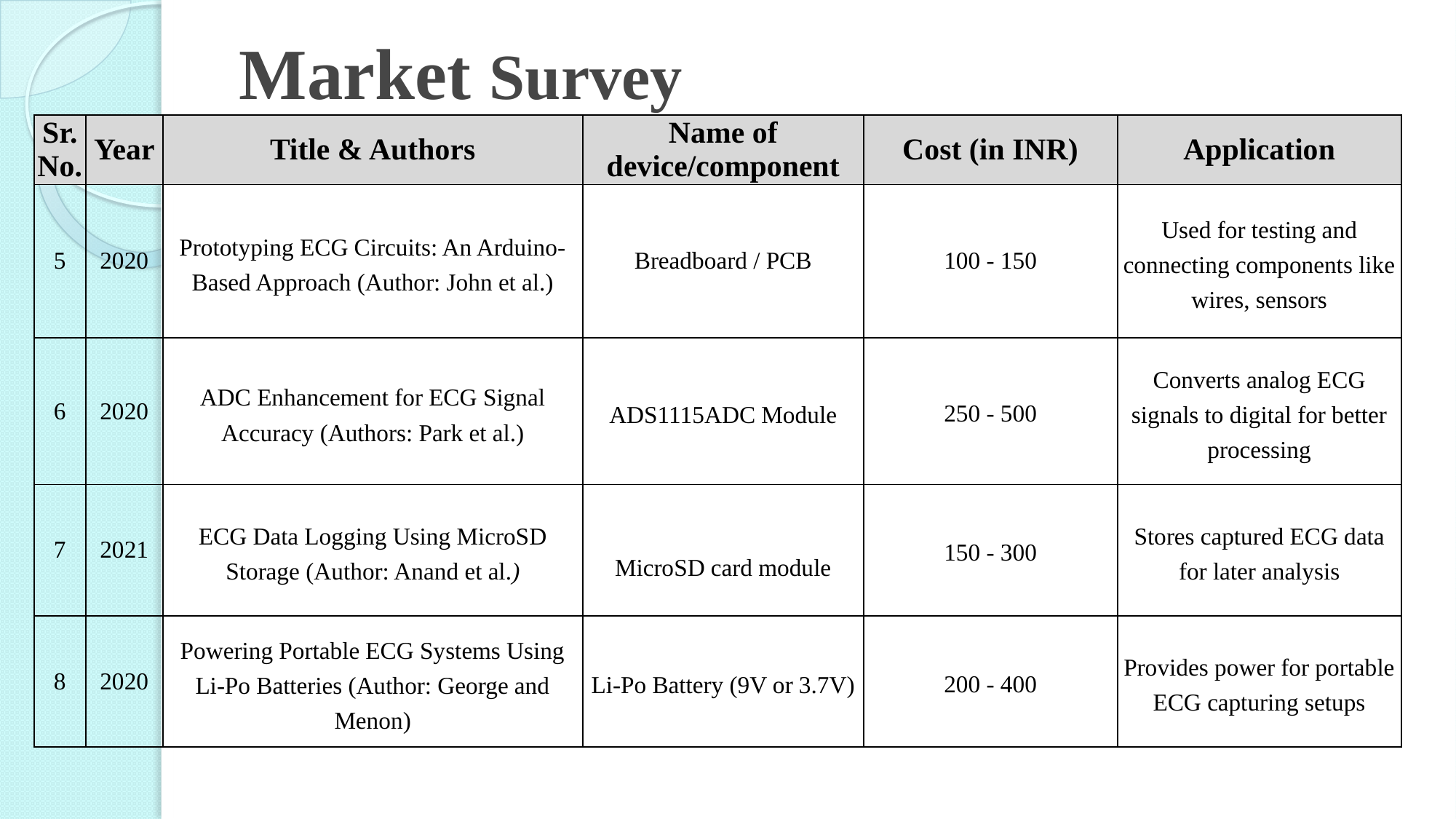

# Market Survey
| Sr. No. | Year | Title & Authors | Name of device/component | Cost (in INR) | Application |
| --- | --- | --- | --- | --- | --- |
| 5 | 2020 | Prototyping ECG Circuits: An Arduino-Based Approach (Author: John et al.) | Breadboard / PCB | 100 - 150 | Used for testing and connecting components like wires, sensors |
| 6 | 2020 | ADC Enhancement for ECG Signal Accuracy (Authors: Park et al.) | ADS1115ADC Module | 250 - 500 | Converts analog ECG signals to digital for better processing |
| 7 | 2021 | ECG Data Logging Using MicroSD Storage (Author: Anand et al.) | MicroSD card module | 150 - 300 | Stores captured ECG data for later analysis |
| 8 | 2020 | Powering Portable ECG Systems Using Li-Po Batteries (Author: George and Menon) | Li-Po Battery (9V or 3.7V) | 200 - 400 | Provides power for portable ECG capturing setups |